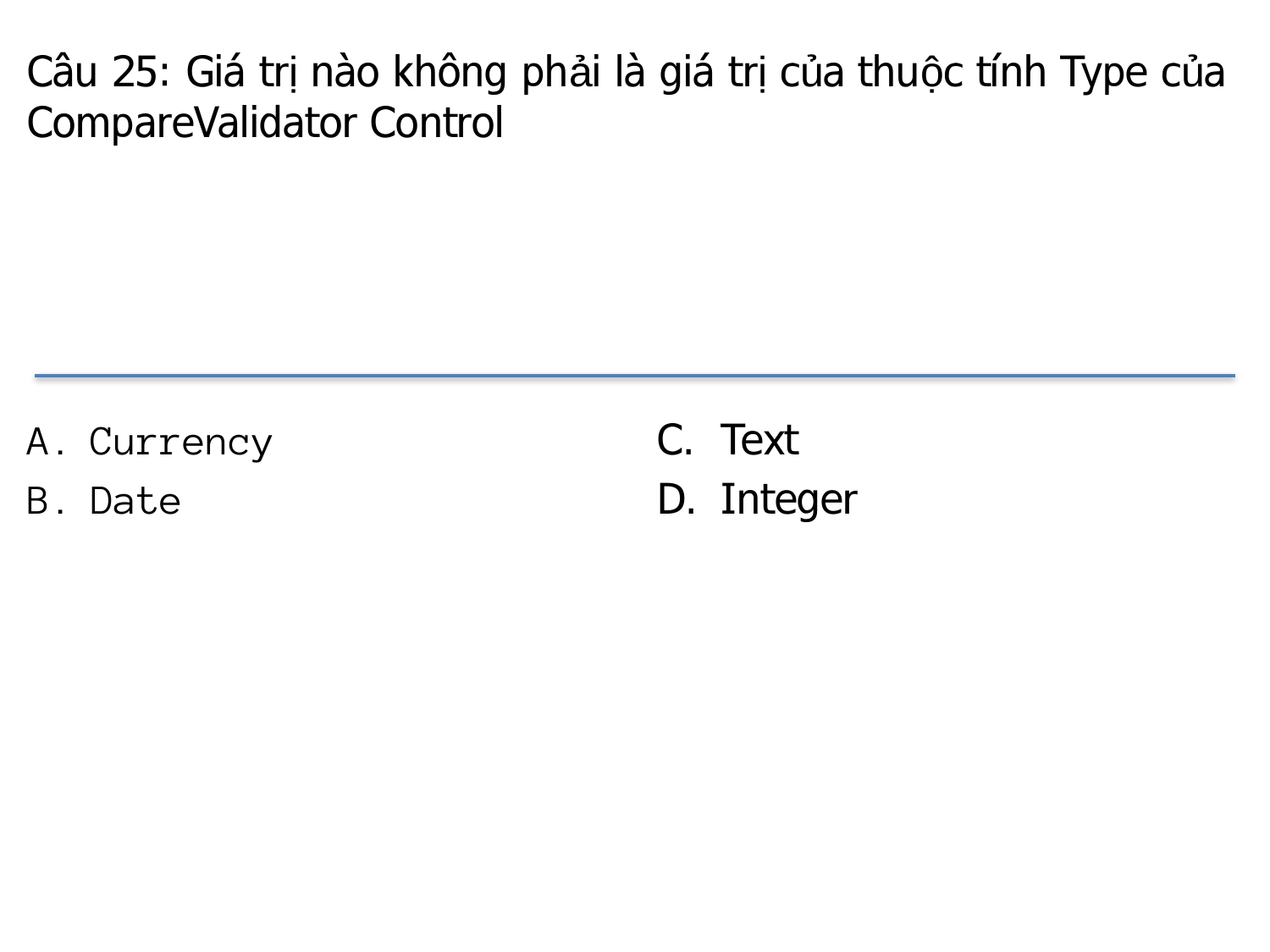

# Câu 25: Giá trị nào không phải là giá trị của thuộc tính Type của CompareValidator Control
Currency
Date
Text
Integer